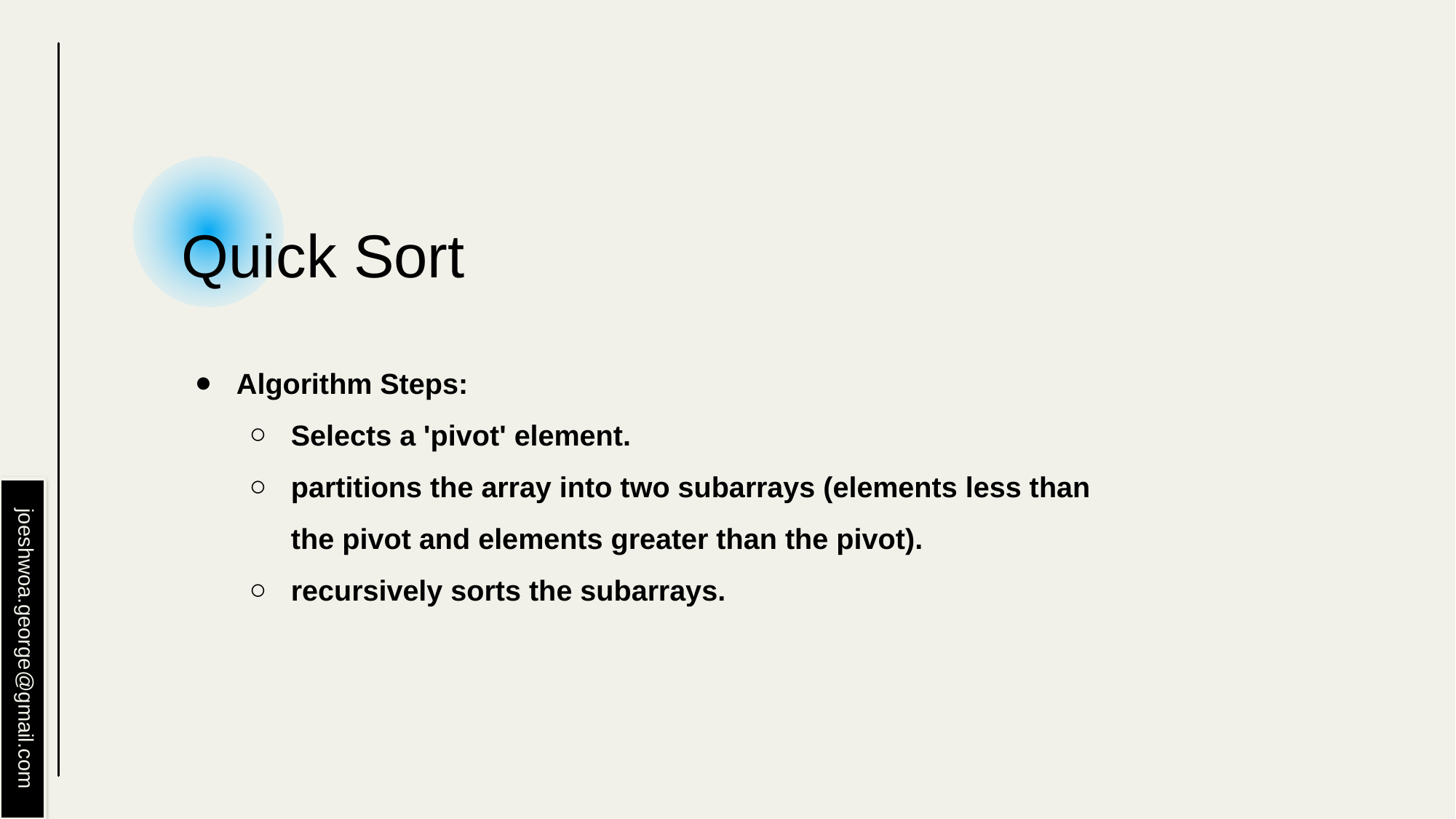

# Quick Sort
Algorithm Steps:
Selects a 'pivot' element.
partitions the array into two subarrays (elements less than the pivot and elements greater than the pivot).
recursively sorts the subarrays.
joeshwoa.george@gmail.com